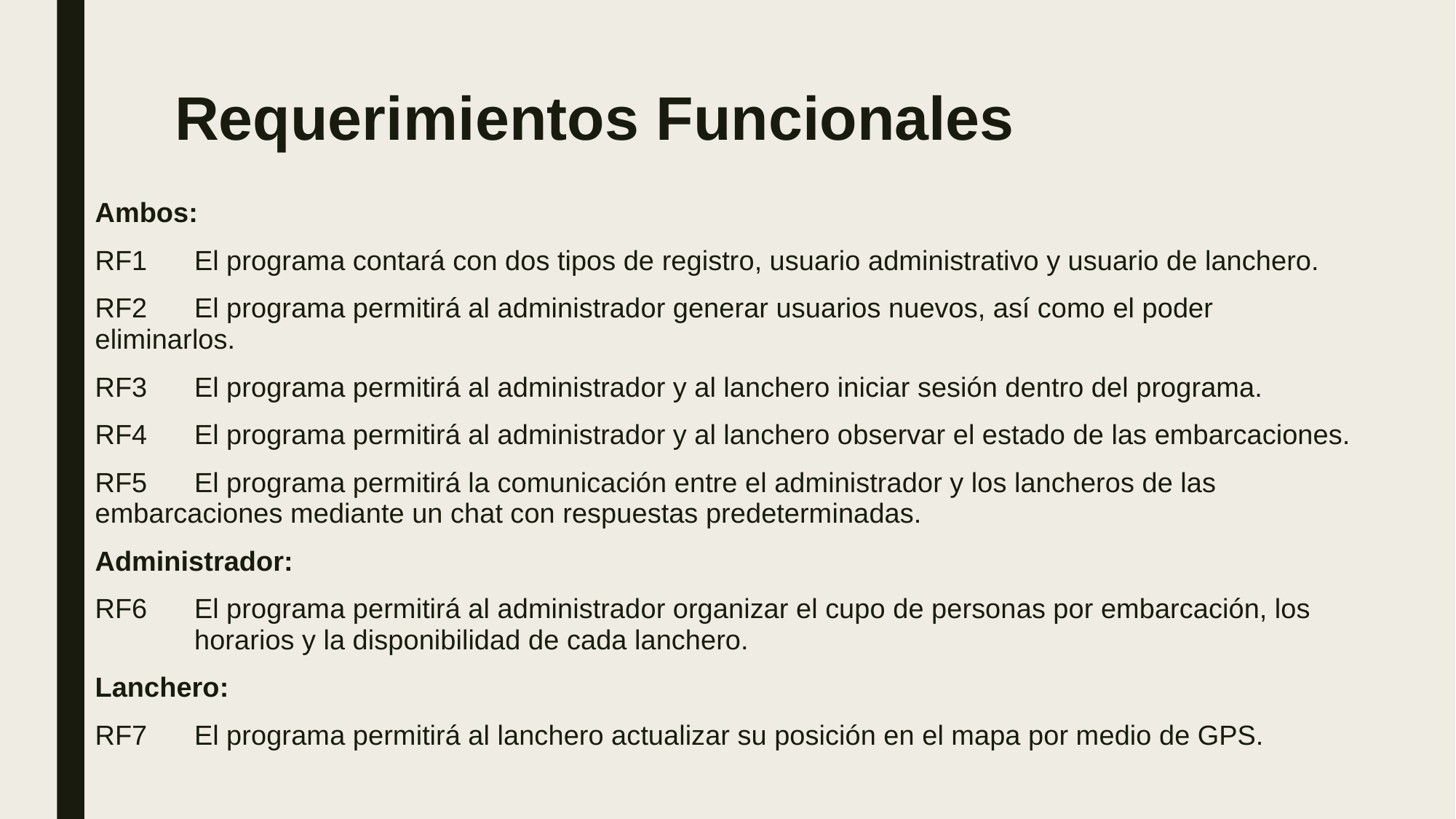

# Requerimientos Funcionales
Ambos:
RF1	El programa contará con dos tipos de registro, usuario administrativo y usuario de lanchero.
RF2	El programa permitirá al administrador generar usuarios nuevos, así como el poder eliminarlos.
RF3	El programa permitirá al administrador y al lanchero iniciar sesión dentro del programa.
RF4	El programa permitirá al administrador y al lanchero observar el estado de las embarcaciones.
RF5	El programa permitirá la comunicación entre el administrador y los lancheros de las 	embarcaciones mediante un chat con respuestas predeterminadas.
Administrador:
RF6	El programa permitirá al administrador organizar el cupo de personas por embarcación, los 	horarios y la disponibilidad de cada lanchero.
Lanchero:
RF7	El programa permitirá al lanchero actualizar su posición en el mapa por medio de GPS.